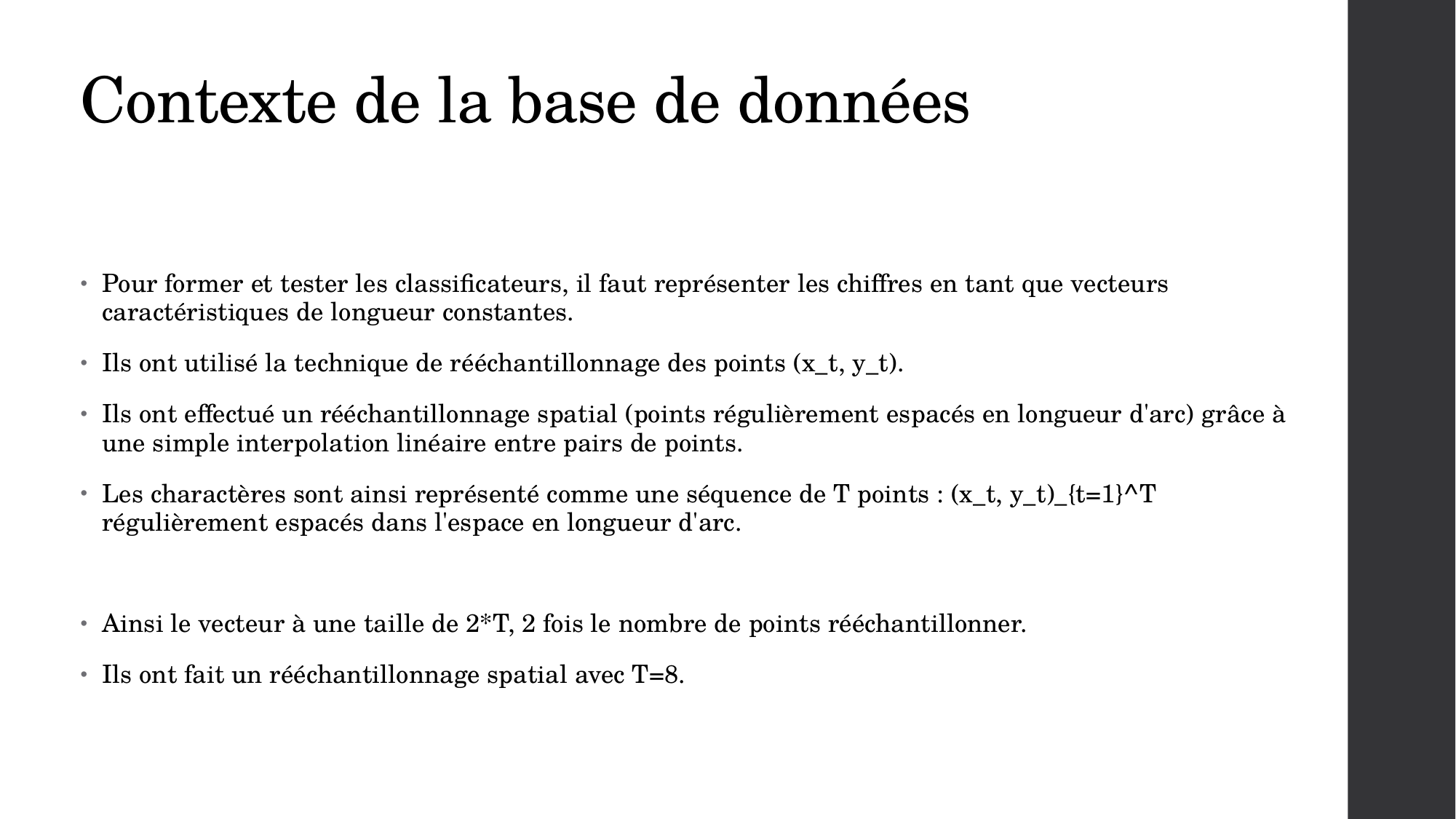

# Contexte de la base de données
Pour former et tester les classificateurs, il faut représenter les chiffres en tant que vecteurs caractéristiques de longueur constantes.
Ils ont utilisé la technique de rééchantillonnage des points (x_t, y_t).
Ils ont effectué un rééchantillonnage spatial (points régulièrement espacés en longueur d'arc) grâce à une simple interpolation linéaire entre pairs de points.
Les charactères sont ainsi représenté comme une séquence de T points : (x_t, y_t)_{t=1}^T régulièrement espacés dans l'espace en longueur d'arc.

Ainsi le vecteur à une taille de 2*T, 2 fois le nombre de points rééchantillonner.
Ils ont fait un rééchantillonnage spatial avec T=8.